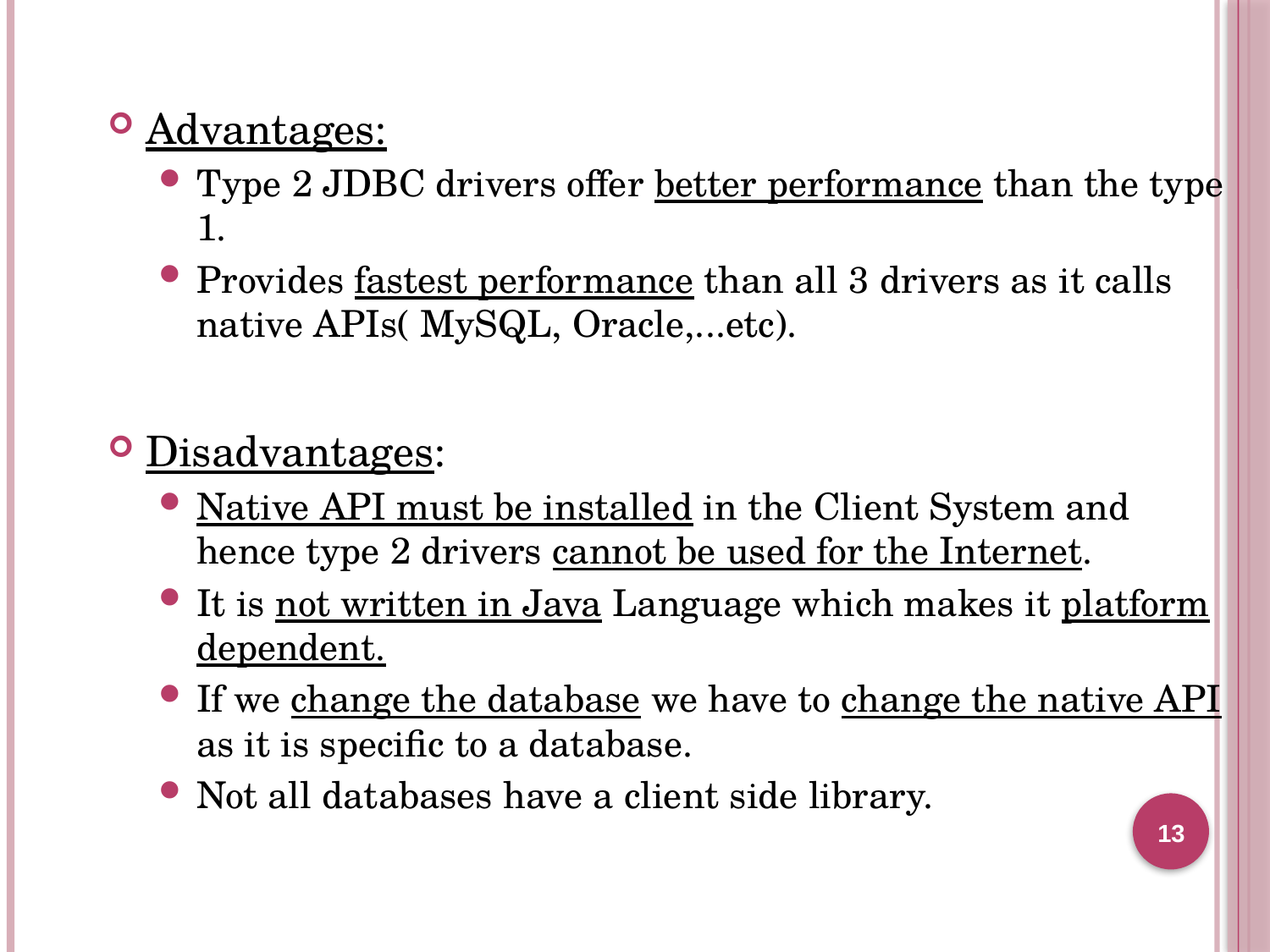

Advantages:
Type 2 JDBC drivers offer better performance than the type
1.
Provides fastest performance than all 3 drivers as it calls native APIs( MySQL, Oracle,...etc).

Disadvantages:
Native API must be installed in the Client System and hence type 2 drivers cannot be used for the Internet.
It is not written in Java Language which makes it platform dependent.
If we change the database we have to change the native API as it is specific to a database.
Not all databases have a client side library.
13